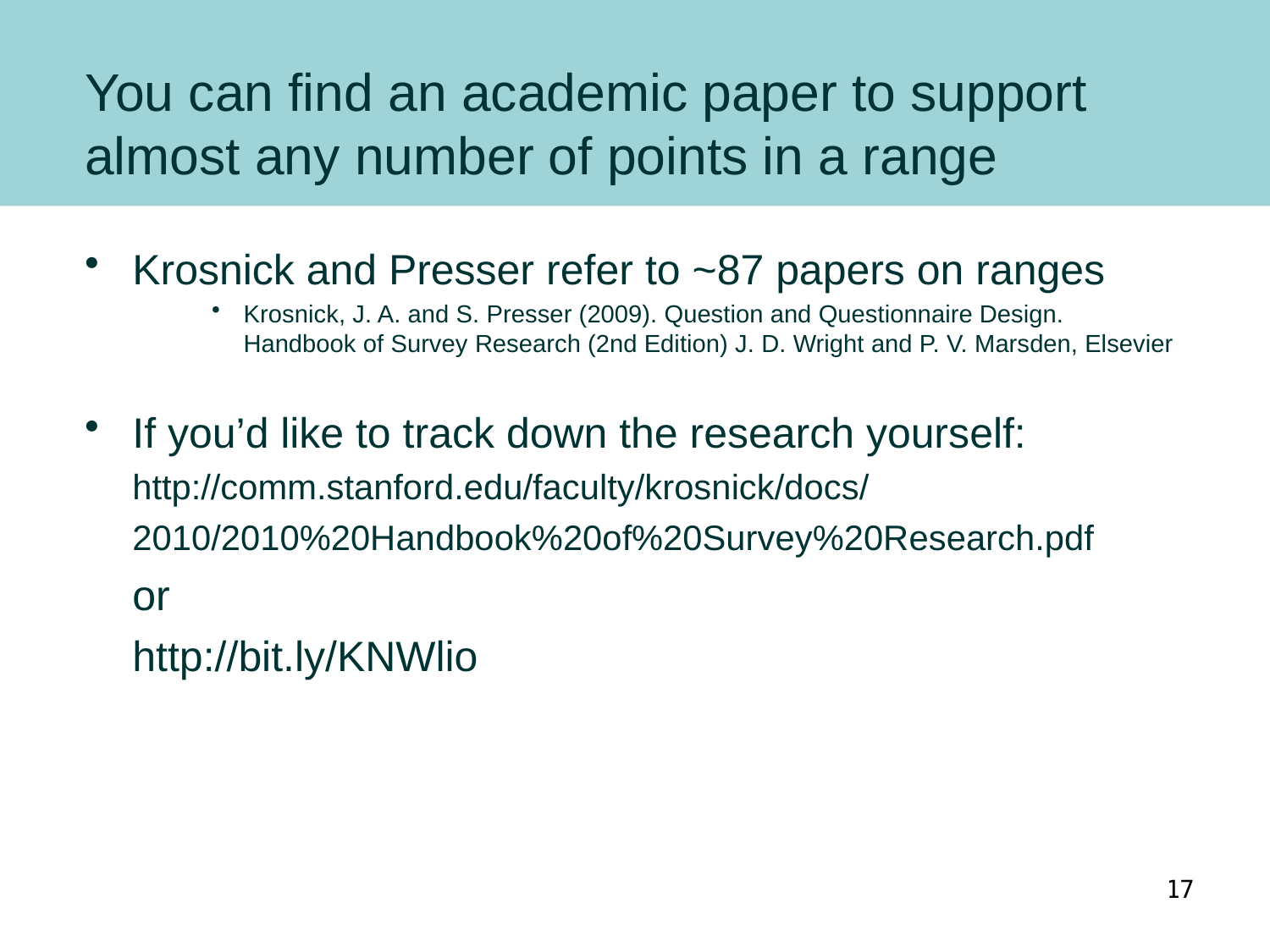

# You can find an academic paper to support almost any number of points in a range
Krosnick and Presser refer to ~87 papers on ranges
Krosnick, J. A. and S. Presser (2009). Question and Questionnaire Design.
Handbook of Survey Research (2nd Edition) J. D. Wright and P. V. Marsden, Elsevier
If you’d like to track down the research yourself:
http://comm.stanford.edu/faculty/krosnick/docs/
2010/2010%20Handbook%20of%20Survey%20Research.pdf
or
http://bit.ly/KNWlio
17